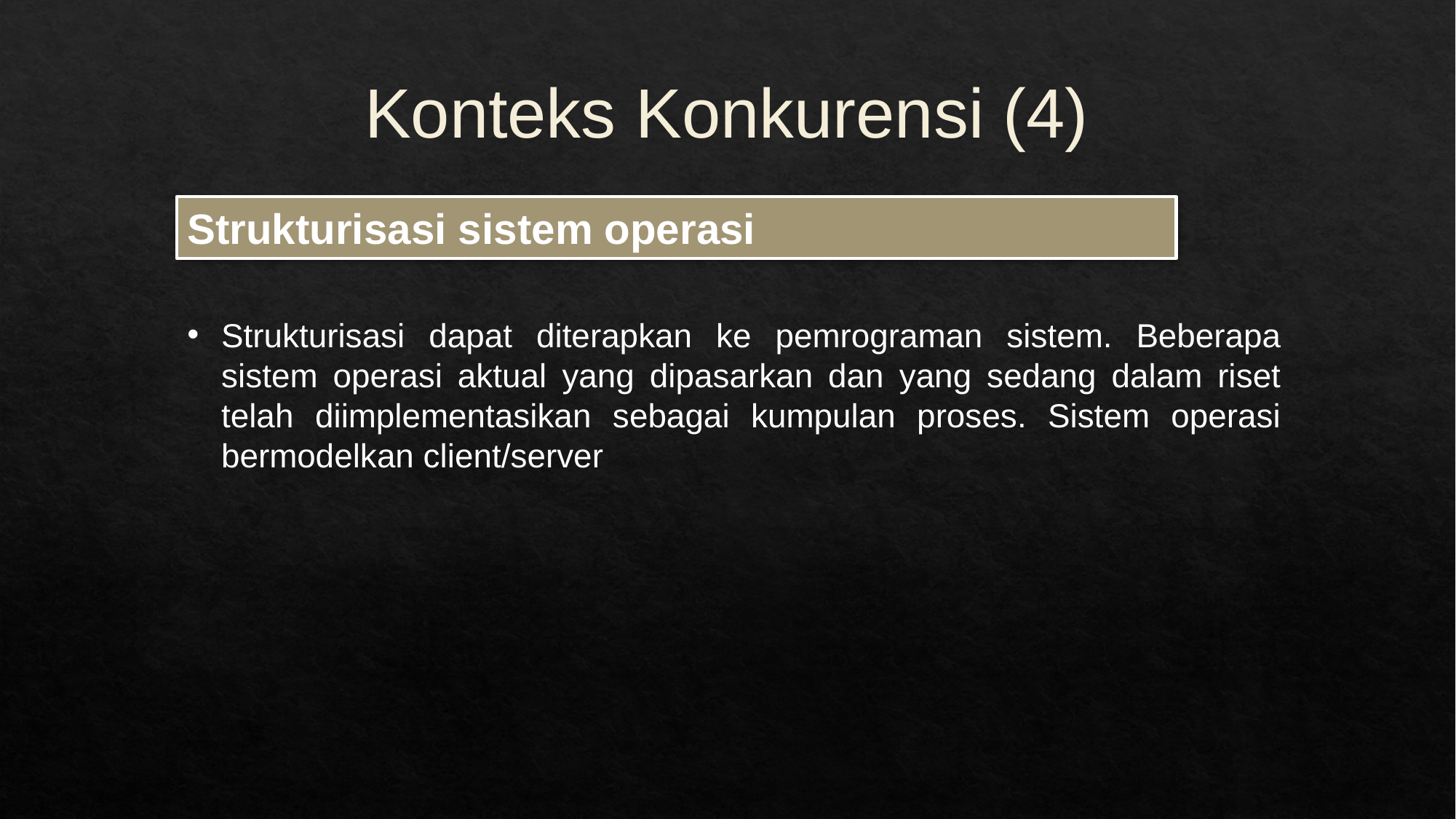

Konteks Konkurensi (4)
Strukturisasi sistem operasi
Strukturisasi dapat diterapkan ke pemrograman sistem. Beberapa sistem operasi aktual yang dipasarkan dan yang sedang dalam riset telah diimplementasikan sebagai kumpulan proses. Sistem operasi bermodelkan client/server